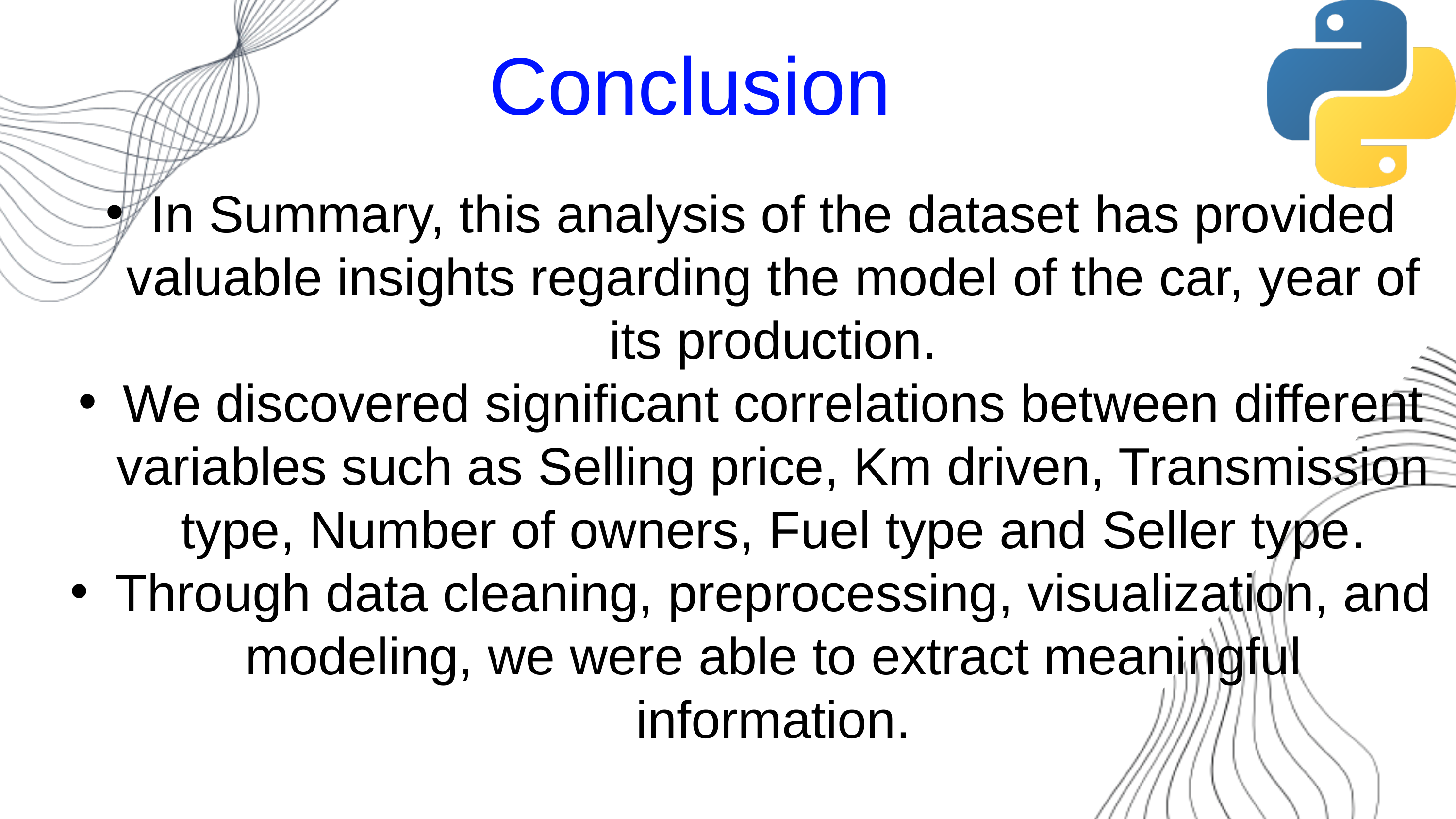

Conclusion
In Summary, this analysis of the dataset has provided valuable insights regarding the model of the car, year of its production.
We discovered significant correlations between different variables such as Selling price, Km driven, Transmission type, Number of owners, Fuel type and Seller type.
Through data cleaning, preprocessing, visualization, and modeling, we were able to extract meaningful information.